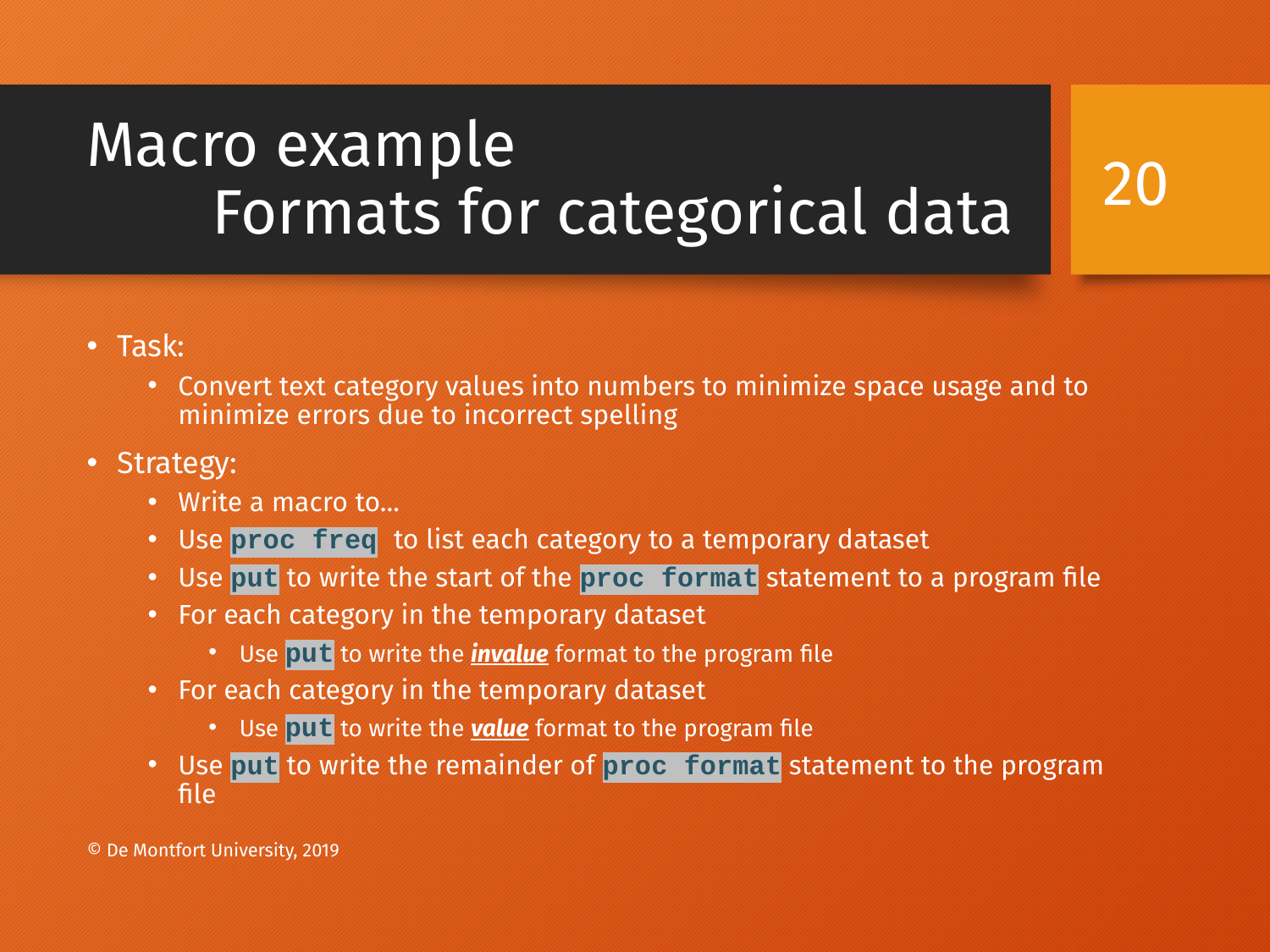

# Macro example Formats for categorical data
20
Task:
Convert text category values into numbers to minimize space usage and to minimize errors due to incorrect spelling
Strategy:
Write a macro to...
Use proc freq to list each category to a temporary dataset
Use put to write the start of the proc format statement to a program file
For each category in the temporary dataset
Use put to write the invalue format to the program file
For each category in the temporary dataset
Use put to write the value format to the program file
Use put to write the remainder of proc format statement to the program file

© De Montfort University, 2019